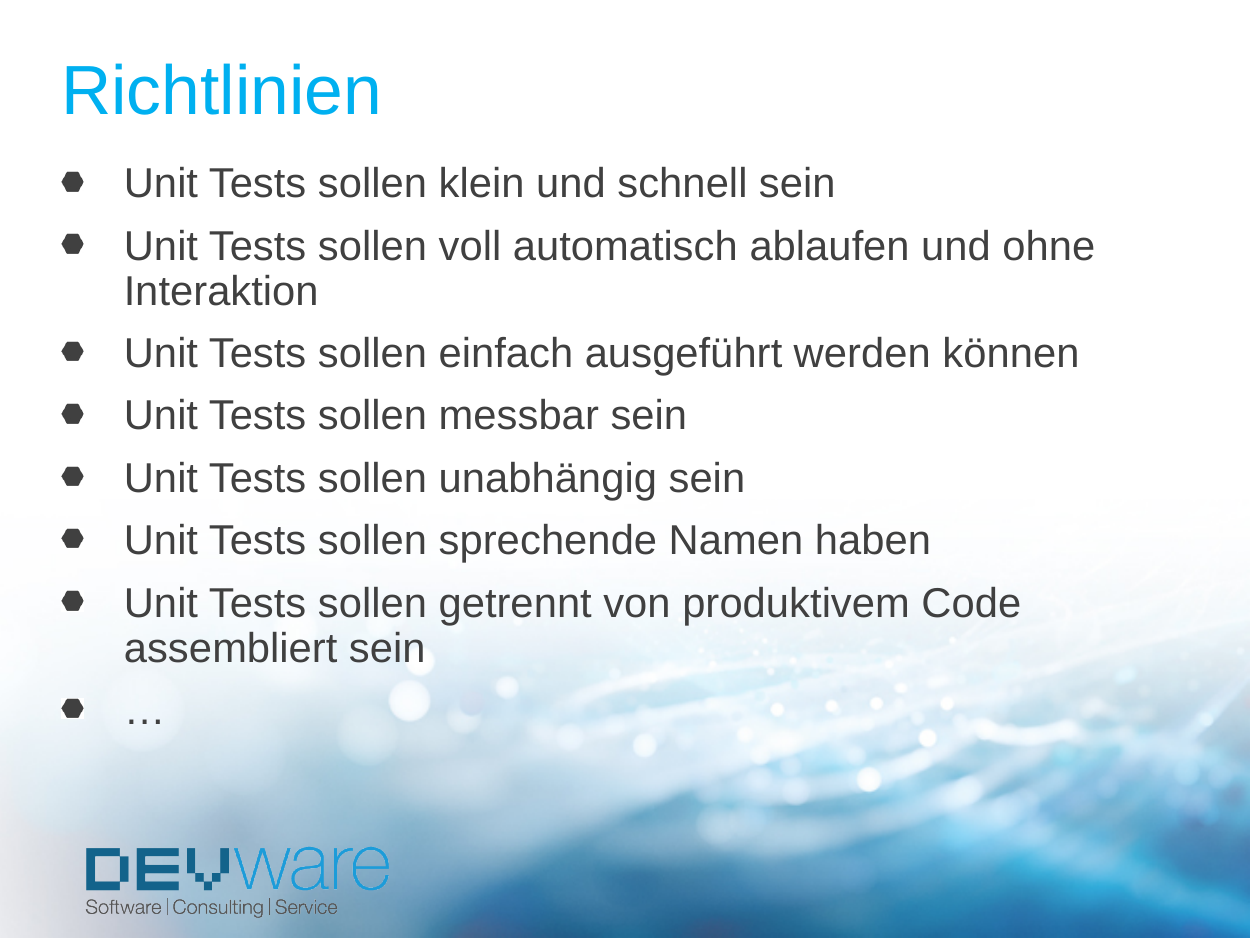

# Richtlinien
Unit Tests sollen klein und schnell sein
Unit Tests sollen voll automatisch ablaufen und ohne Interaktion
Unit Tests sollen einfach ausgeführt werden können
Unit Tests sollen messbar sein
Unit Tests sollen unabhängig sein
Unit Tests sollen sprechende Namen haben
Unit Tests sollen getrennt von produktivem Code assembliert sein
…